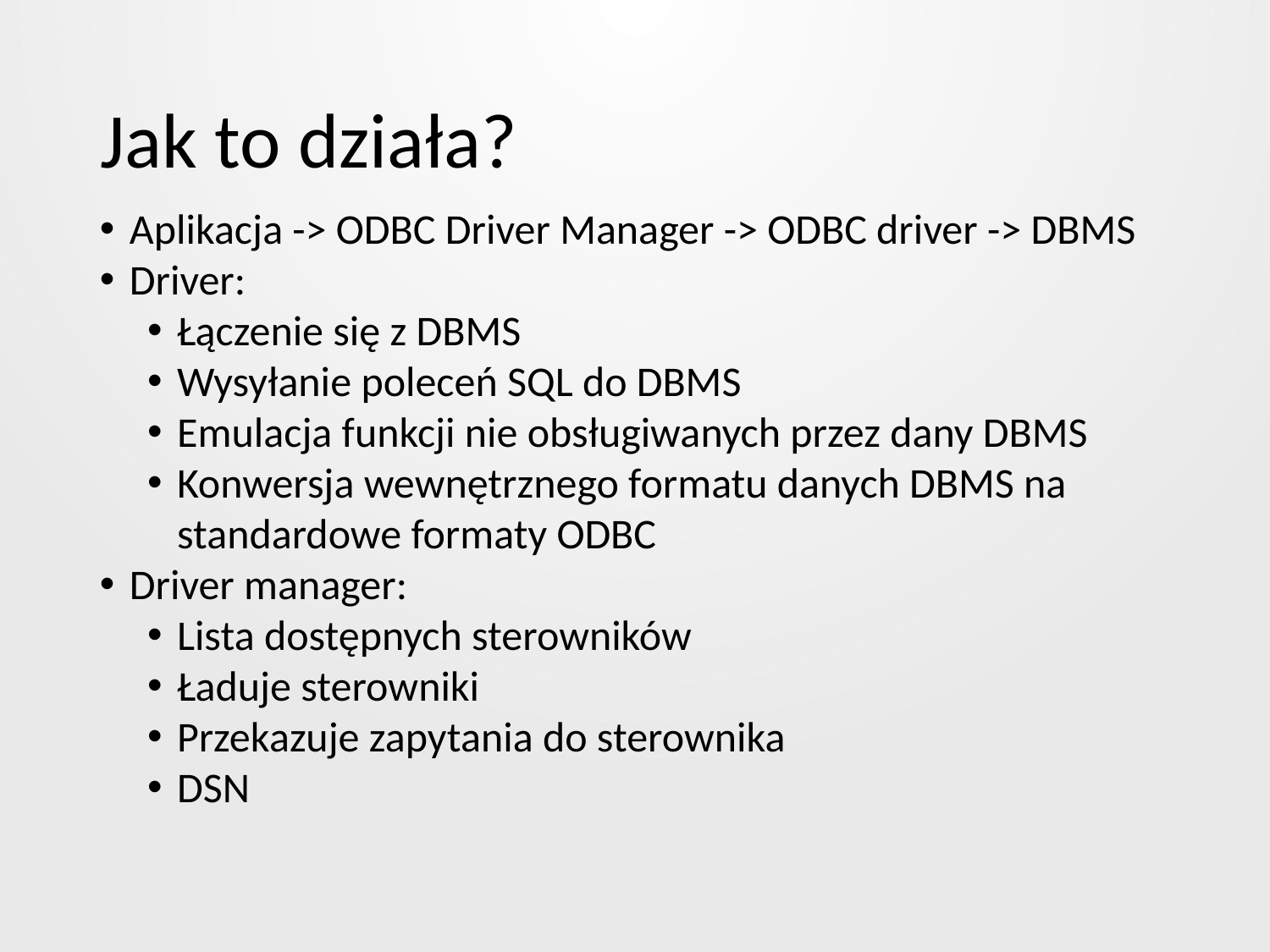

# Jak to działa?
Aplikacja -> ODBC Driver Manager -> ODBC driver -> DBMS
Driver:
Łączenie się z DBMS
Wysyłanie poleceń SQL do DBMS
Emulacja funkcji nie obsługiwanych przez dany DBMS
Konwersja wewnętrznego formatu danych DBMS na standardowe formaty ODBC
Driver manager:
Lista dostępnych sterowników
Ładuje sterowniki
Przekazuje zapytania do sterownika
DSN